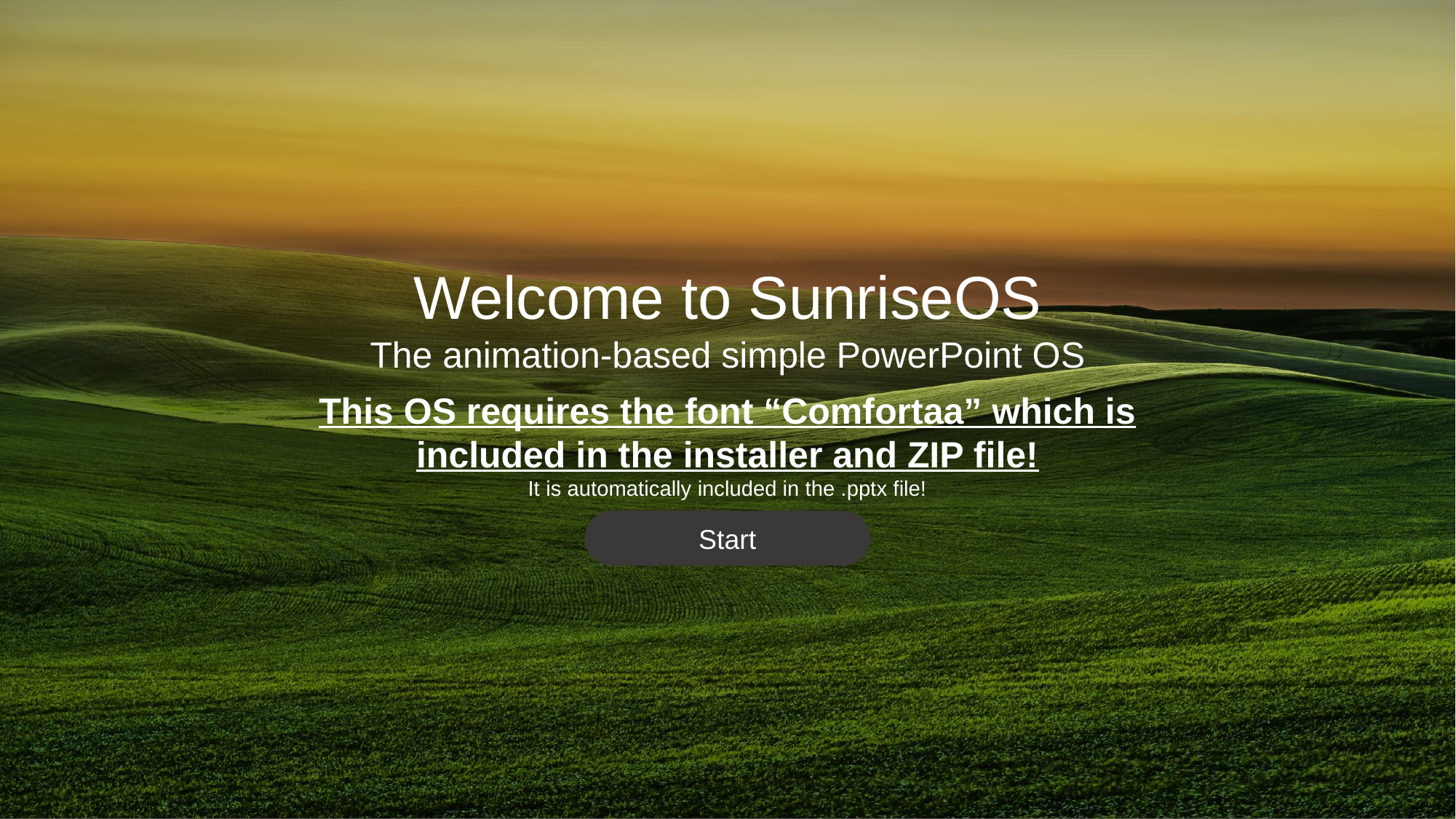

Welcome to SunriseOS
The animation-based simple PowerPoint OS
This OS requires the font “Comfortaa” which is included in the installer and ZIP file!
It is automatically included in the .pptx file!
Start